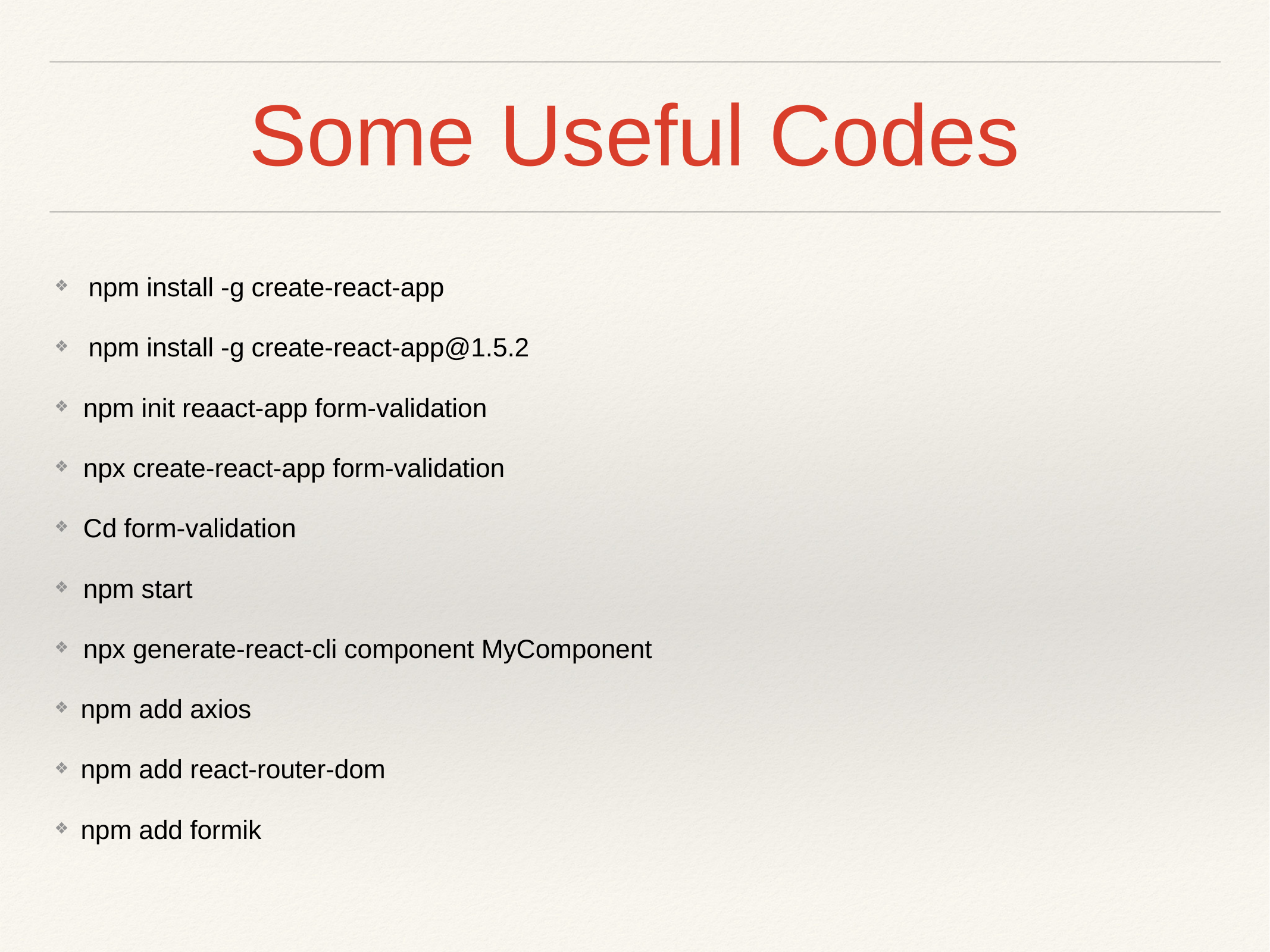

# Some Useful Codes
npm install -g create-react-app
npm install -g create-react-app@1.5.2
  npm init reaact-app form-validation
  npx create-react-app form-validation
  Cd form-validation
  npm start
  npx generate-react-cli component MyComponent
 npm add axios
 npm add react-router-dom
 npm add formik